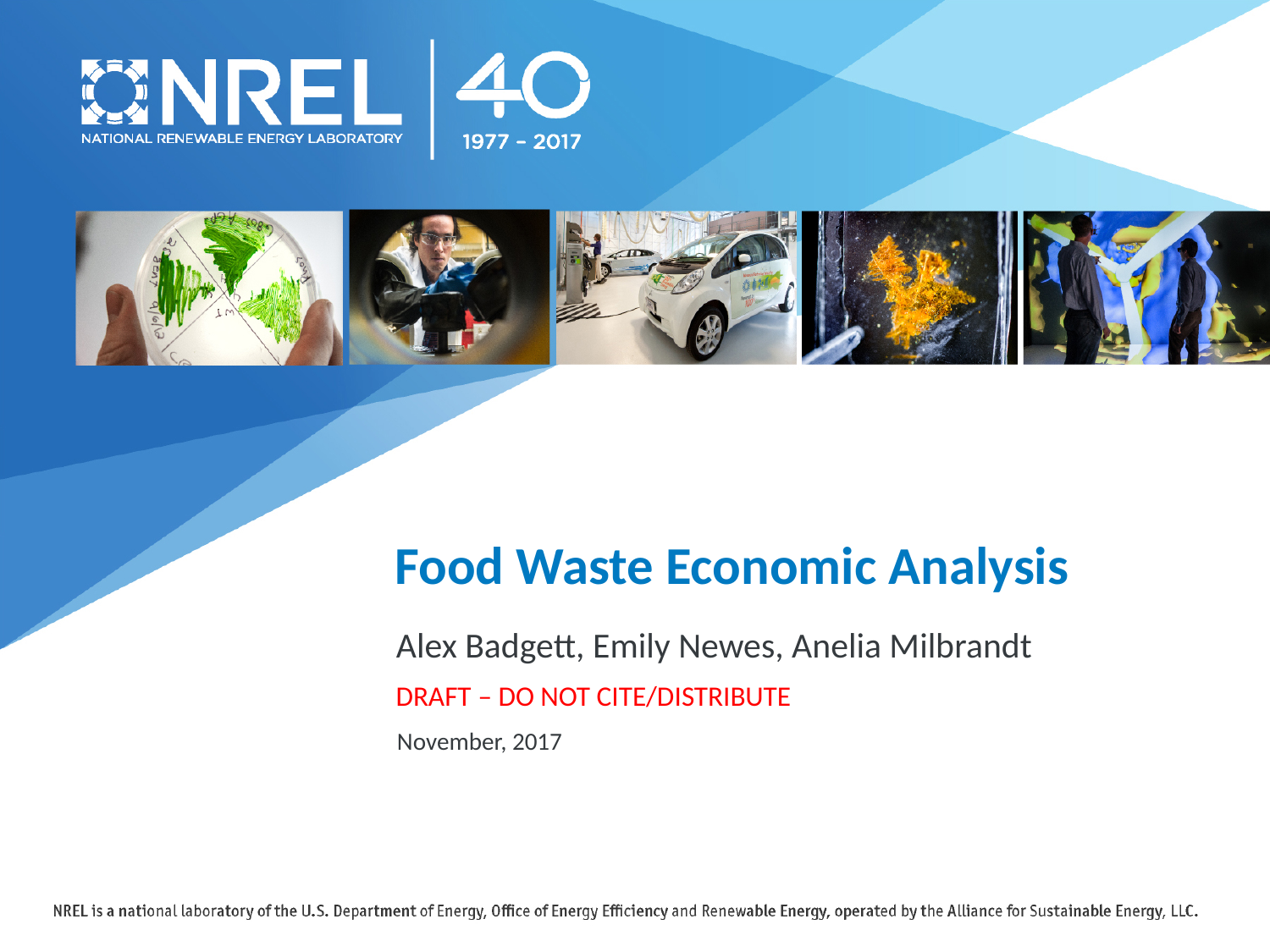

# Food Waste Economic Analysis
Alex Badgett, Emily Newes, Anelia Milbrandt
DRAFT – DO NOT CITE/DISTRIBUTE
November, 2017